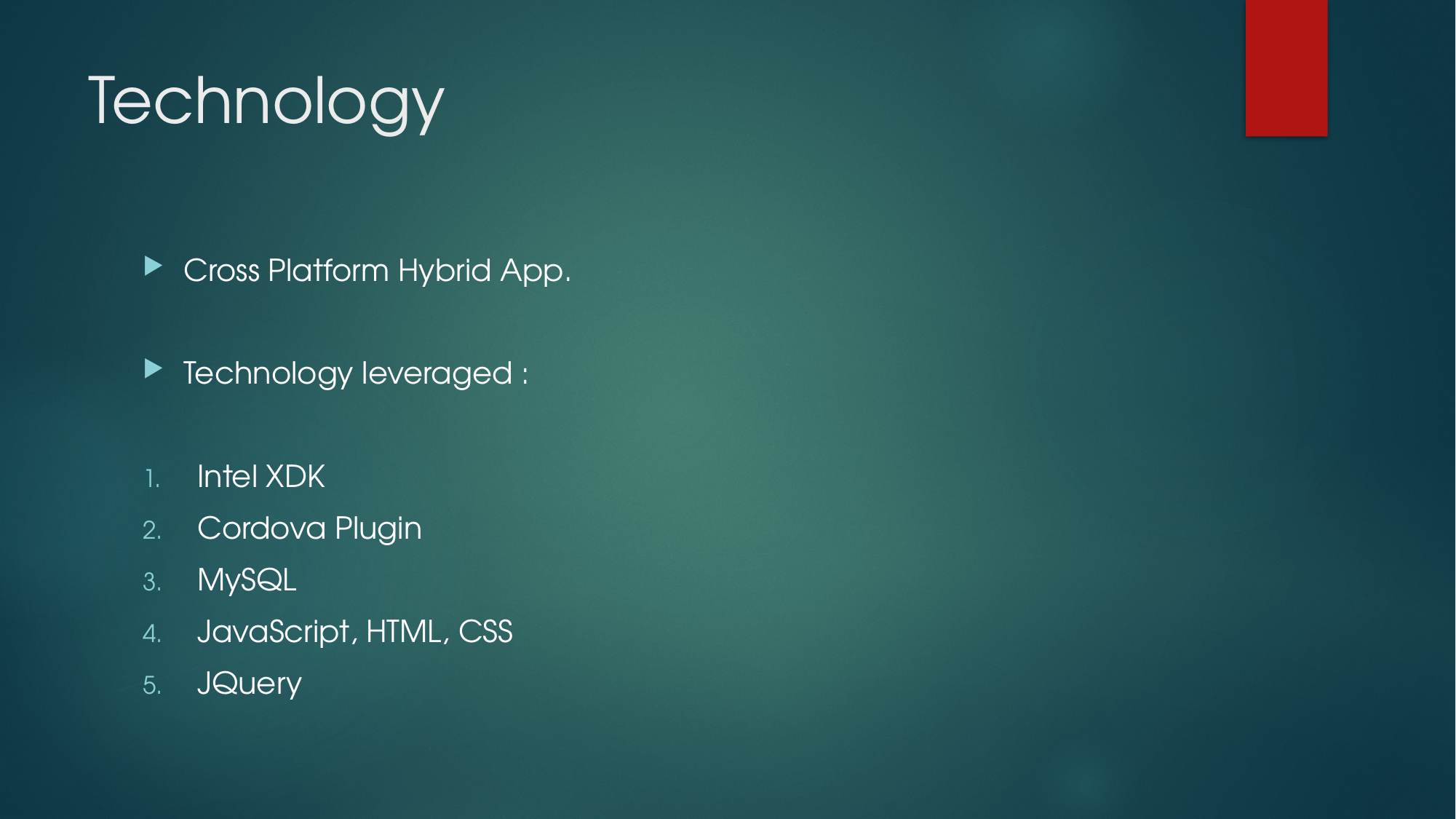

# Technology
Cross Platform Hybrid App.

Technology leveraged :

Intel XDK
Cordova Plugin
MySQL
JavaScript, HTML, CSS
JQuery